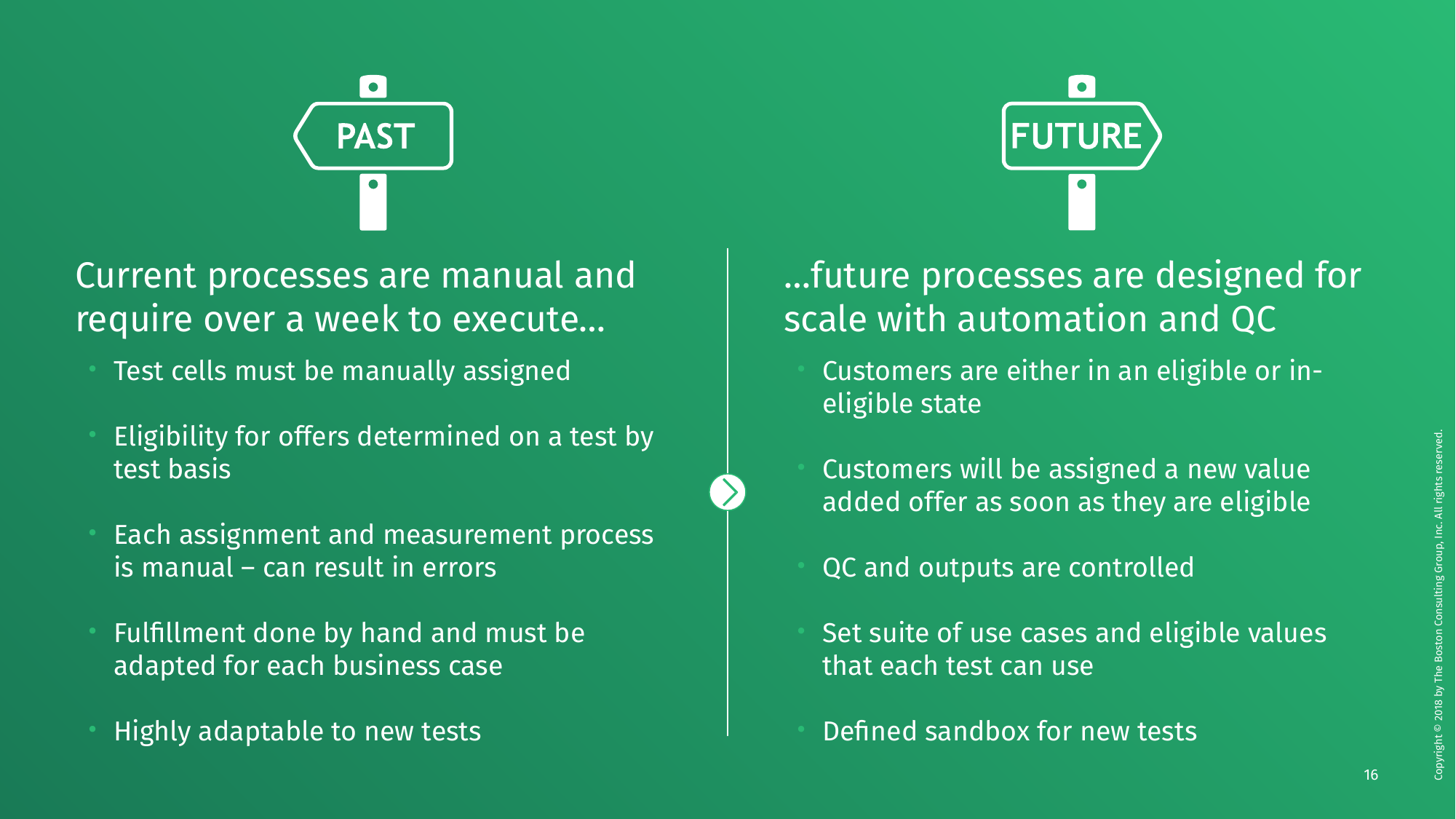

Current processes are manual and require over a week to execute…
…future processes are designed for scale with automation and QC

Test cells must be manually assigned

Eligibility for offers determined on a test by test basis

Each assignment and measurement process is manual – can result in errors

Fulfillment done by hand and must be adapted for each business case

Highly adaptable to new tests
Customers are either in an eligible or in-eligible state

Customers will be assigned a new value added offer as soon as they are eligible

QC and outputs are controlled

Set suite of use cases and eligible values that each test can use

Defined sandbox for new tests